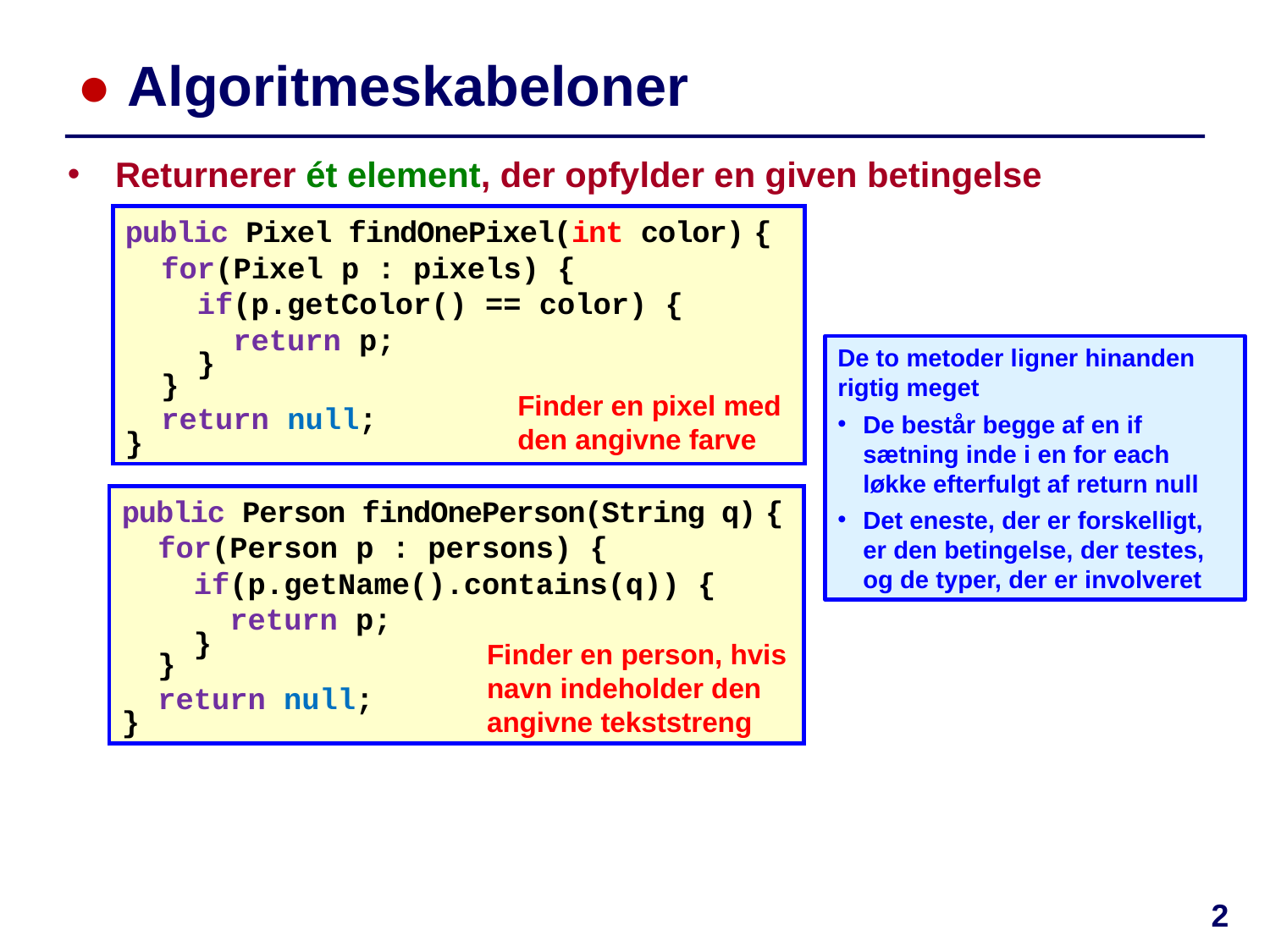

# ● Algoritmeskabeloner
Returnerer ét element, der opfylder en given betingelse
public Pixel findOnePixel(int color) {
  for(Pixel p : pixels) {
    if(p.getColor() == color) {
      return p;
    }
  }
  return null;
}
De to metoder ligner hinanden rigtig meget
De består begge af en if sætning inde i en for each løkke efterfulgt af return null
Det eneste, der er forskelligt, er den betingelse, der testes, og de typer, der er involveret
Finder en pixel med den angivne farve
public Person findOnePerson(String q) {
  for(Person p : persons) {
    if(p.getName().contains(q)) {
      return p;
    }
  }
  return null;
}
Finder en person, hvis navn indeholder den angivne tekststreng
2